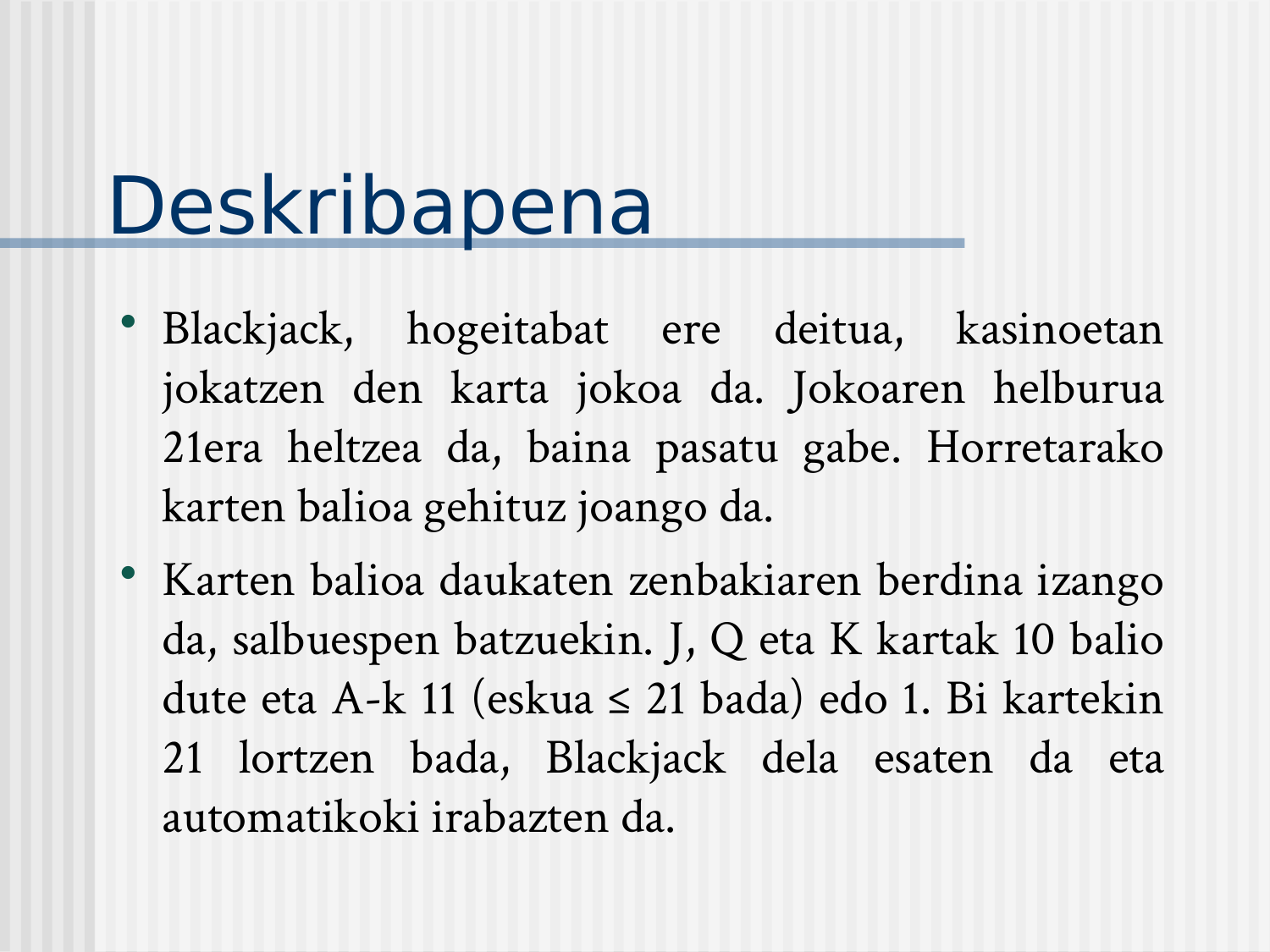

# Deskribapena
Blackjack, hogeitabat ere deitua, kasinoetan jokatzen den karta jokoa da. Jokoaren helburua 21era heltzea da, baina pasatu gabe. Horretarako karten balioa gehituz joango da.
Karten balioa daukaten zenbakiaren berdina izango da, salbuespen batzuekin. J, Q eta K kartak 10 balio dute eta A-k 11 (eskua ≤ 21 bada) edo 1. Bi kartekin 21 lortzen bada, Blackjack dela esaten da eta automatikoki irabazten da.